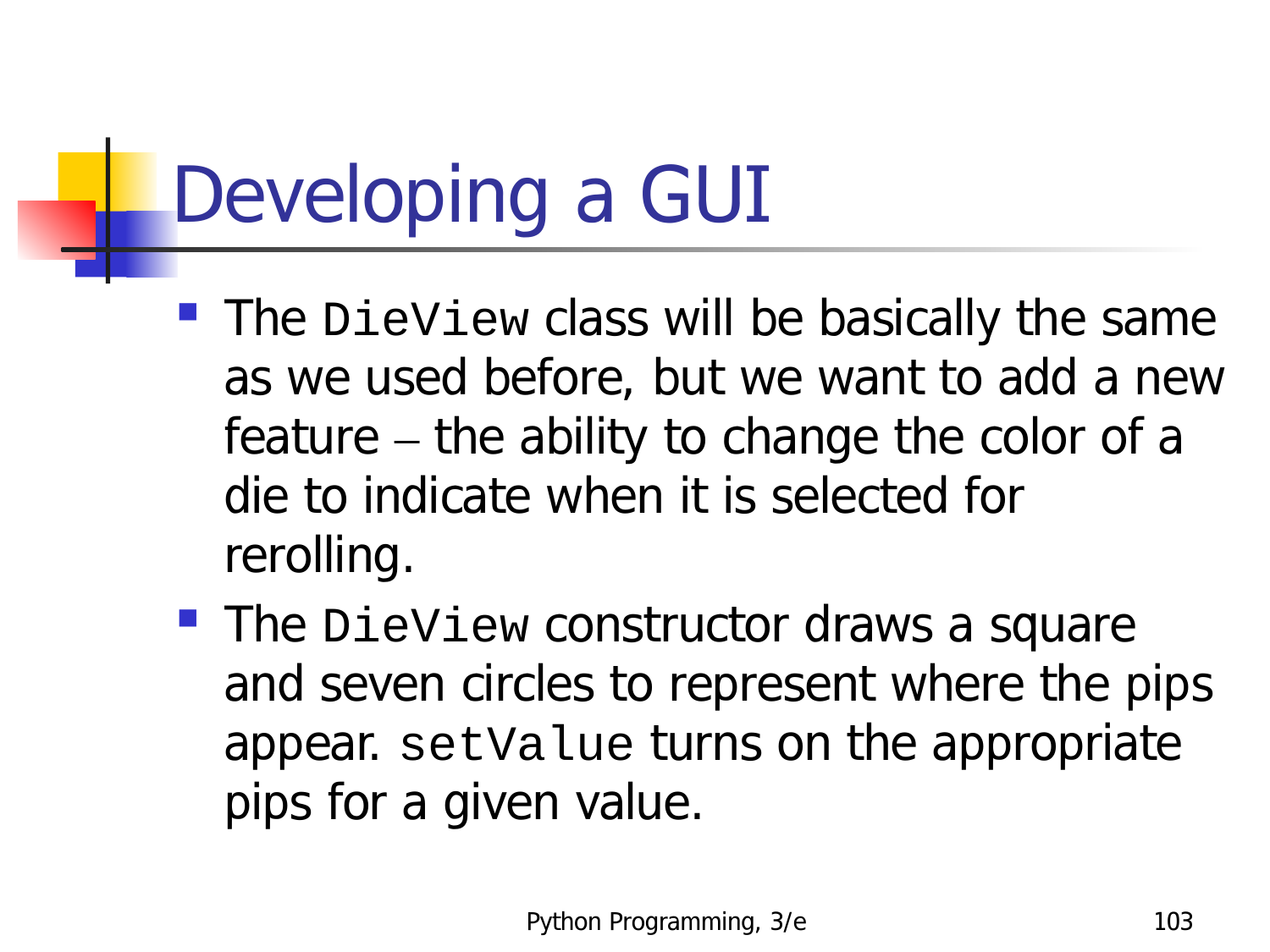

# Developing a GUI
The DieView class will be basically the same as we used before, but we want to add a new feature – the ability to change the color of a die to indicate when it is selected for rerolling.
The DieView constructor draws a square and seven circles to represent where the pips appear. setValue turns on the appropriate pips for a given value.
Python Programming, 3/e
103